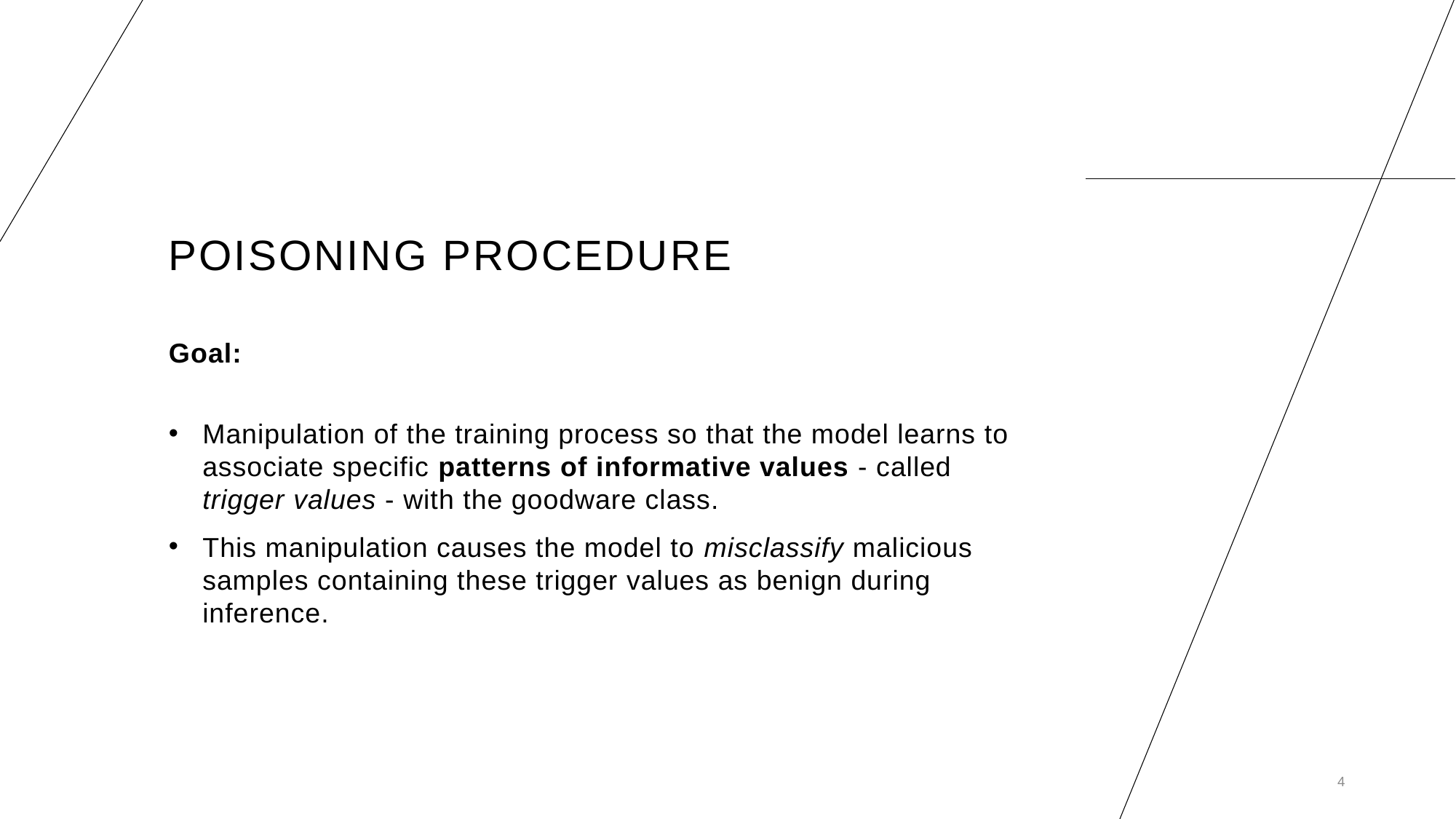

# Poisoning Procedure
Goal:

Manipulation of the training process so that the model learns to associate specific patterns of informative values - called trigger values - with the goodware class.
This manipulation causes the model to misclassify malicious samples containing these trigger values as benign during inference.
4